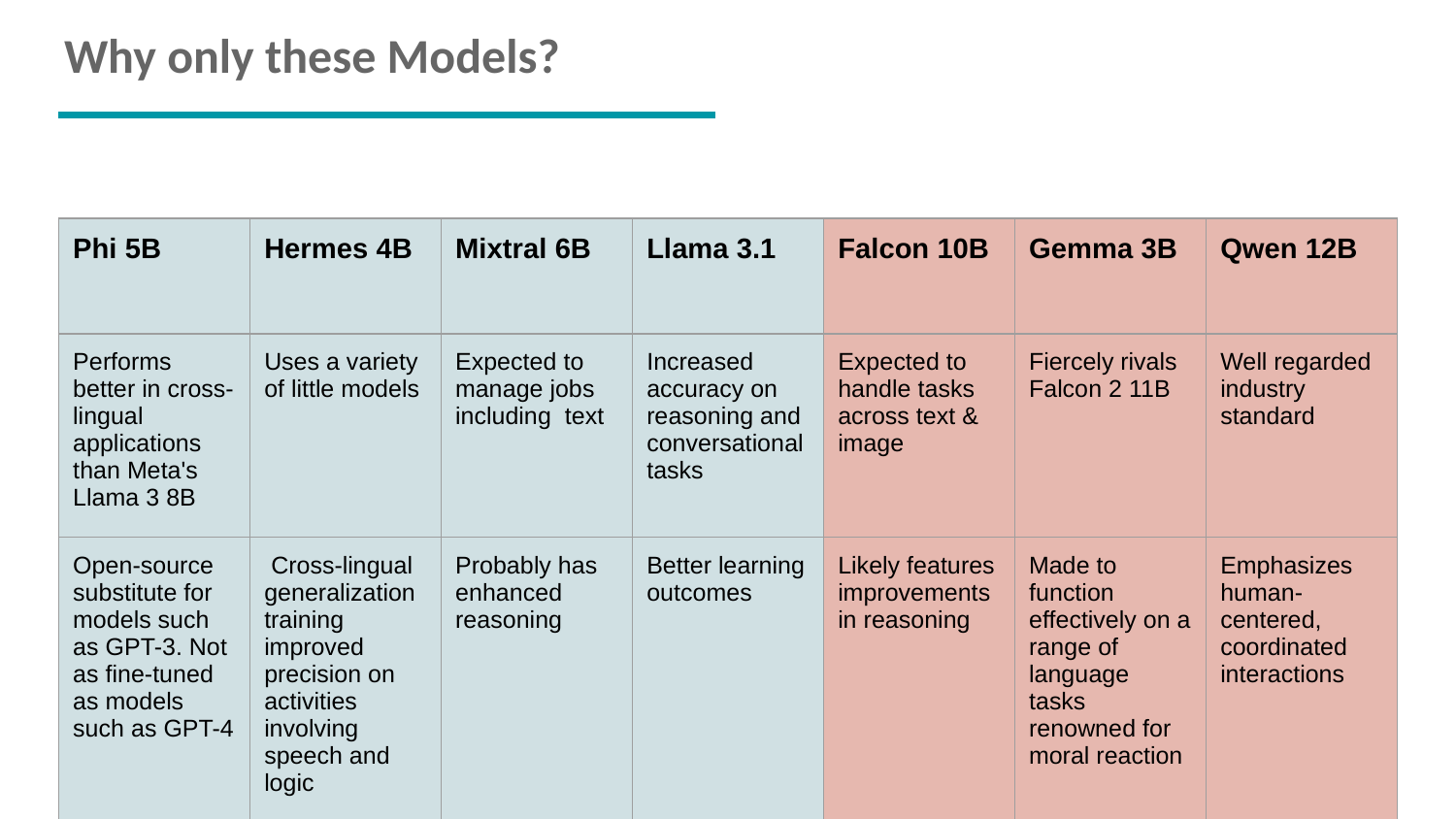

Why only these Models?

| Phi 5B | Hermes 4B | Mixtral 6B | Llama 3.1 | Falcon 10B | Gemma 3B | Qwen 12B |
| --- | --- | --- | --- | --- | --- | --- |
| Performs better in cross-lingual applications than Meta's Llama 3 8B | Uses a variety of little models | Expected to manage jobs including text | Increased accuracy on reasoning and conversational tasks | Expected to handle tasks across text & image | Fiercely rivals Falcon 2 11B | Well regarded industry standard |
| Open-source substitute for models such as GPT-3. Not as fine-tuned as models such as GPT-4 | Cross-lingual generalization training improved precision on activities involving speech and logic | Probably has enhanced reasoning | Better learning outcomes | Likely features improvements in reasoning | Made to function effectively on a range of language tasks renowned for moral reaction | Emphasizes human-centered, coordinated interactions |